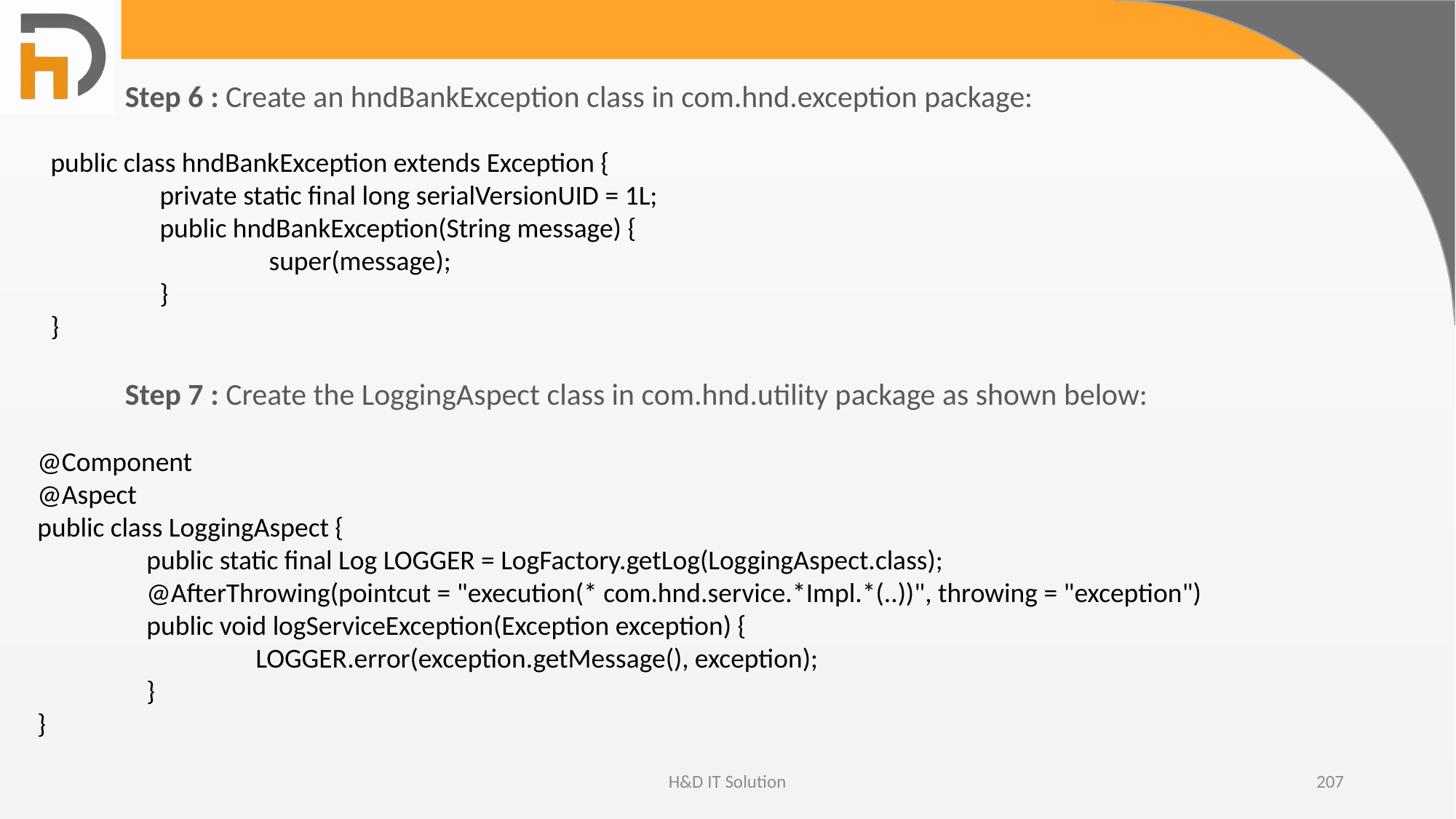

Step 6 : Create an hndBankException class in com.hnd.exception package:
public class hndBankException extends Exception {
	private static final long serialVersionUID = 1L;
	public hndBankException(String message) {
		super(message);
	}
}
Step 7 : Create the LoggingAspect class in com.hnd.utility package as shown below:
@Component
@Aspect
public class LoggingAspect {
	public static final Log LOGGER = LogFactory.getLog(LoggingAspect.class);
	@AfterThrowing(pointcut = "execution(* com.hnd.service.*Impl.*(..))", throwing = "exception")
	public void logServiceException(Exception exception) {
		LOGGER.error(exception.getMessage(), exception);
	}
}
H&D IT Solution
207